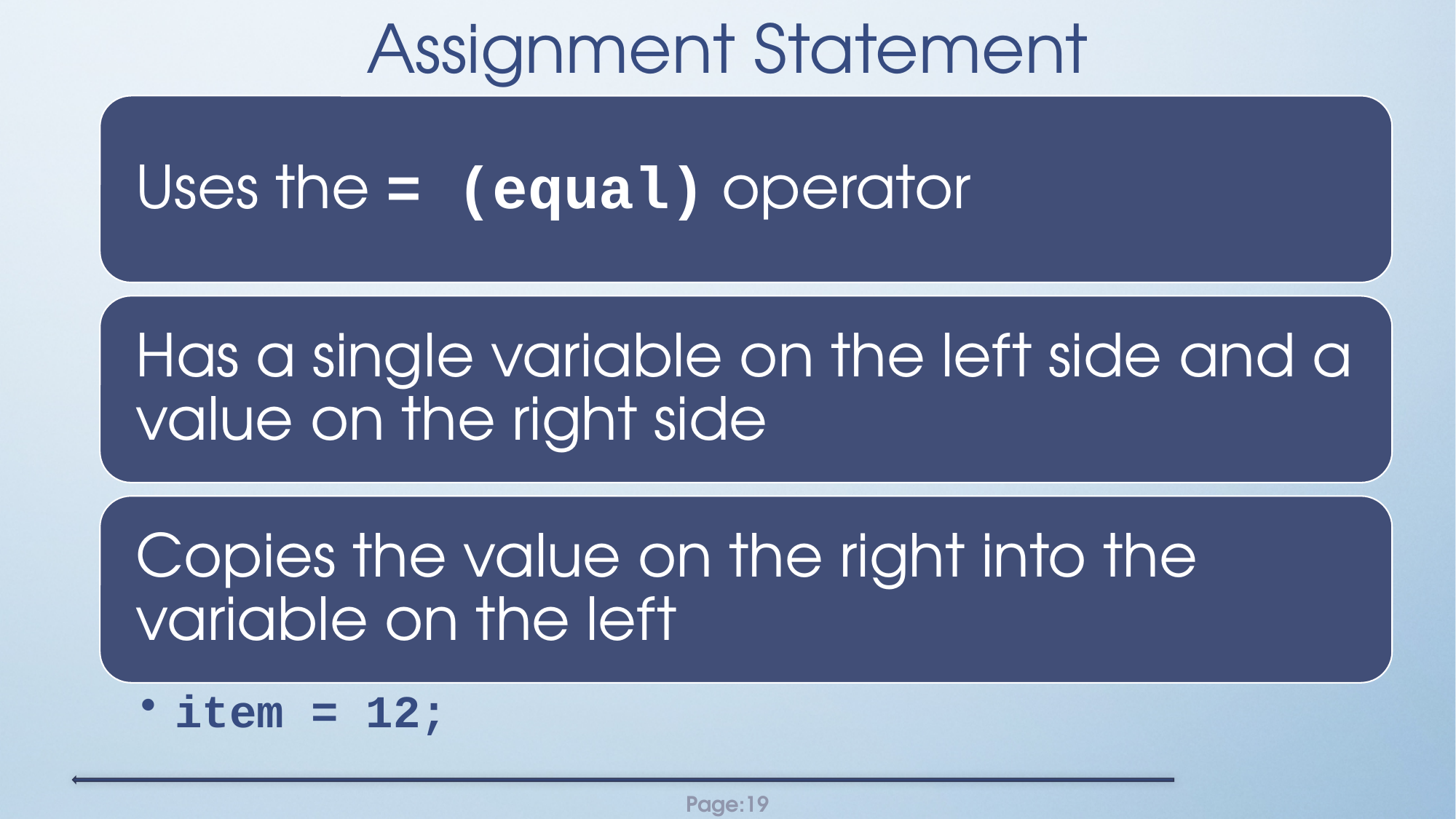

# Assignment Statement
Uses the = (equal) operator
Has a single variable on the left side and a value on the right side
Copies the value on the right into the variable on the left
item = 12;